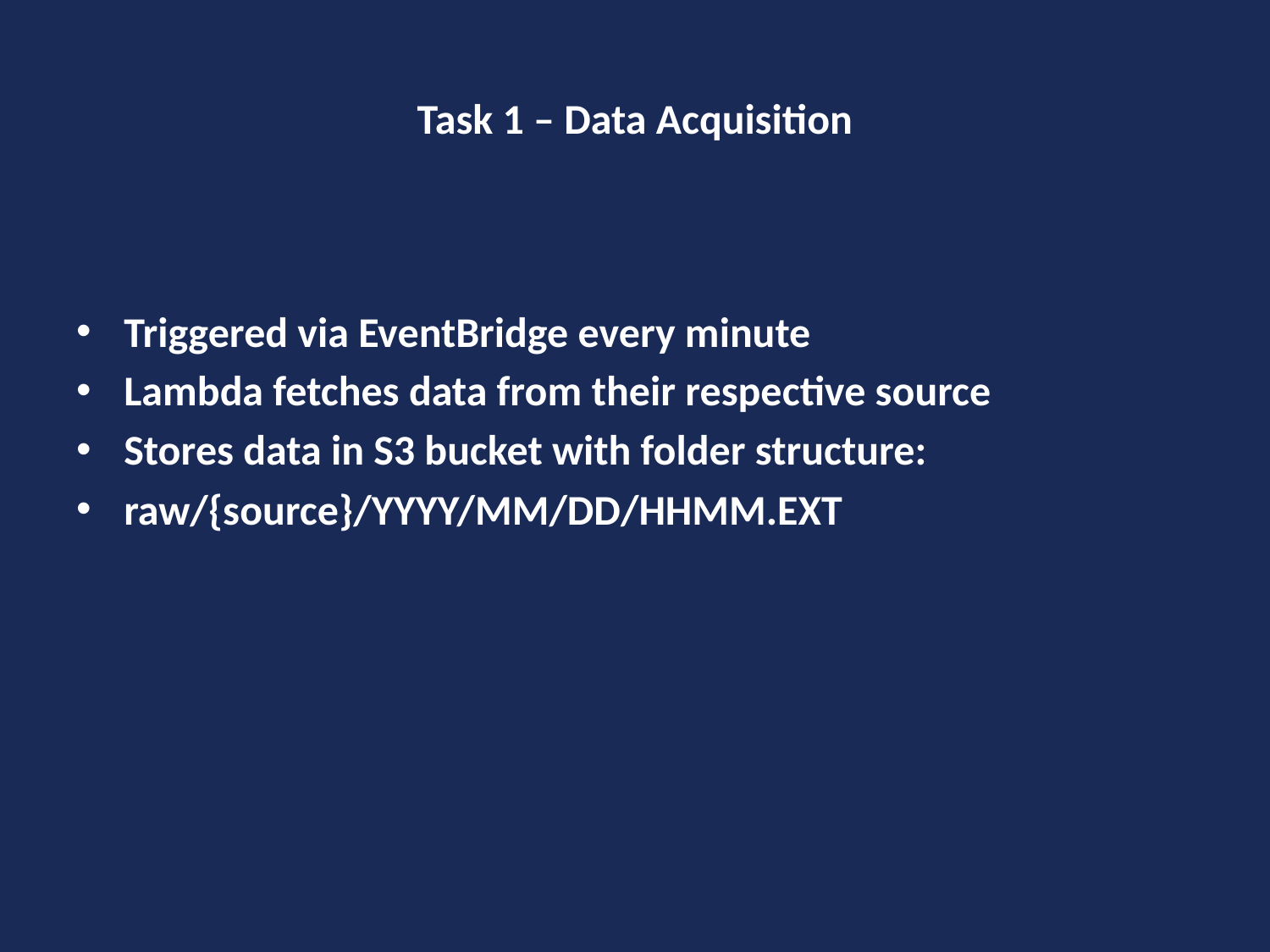

# Task 1 – Data Acquisition

Triggered via EventBridge every minute
Lambda fetches data from their respective source
Stores data in S3 bucket with folder structure:
raw/{source}/YYYY/MM/DD/HHMM.EXT